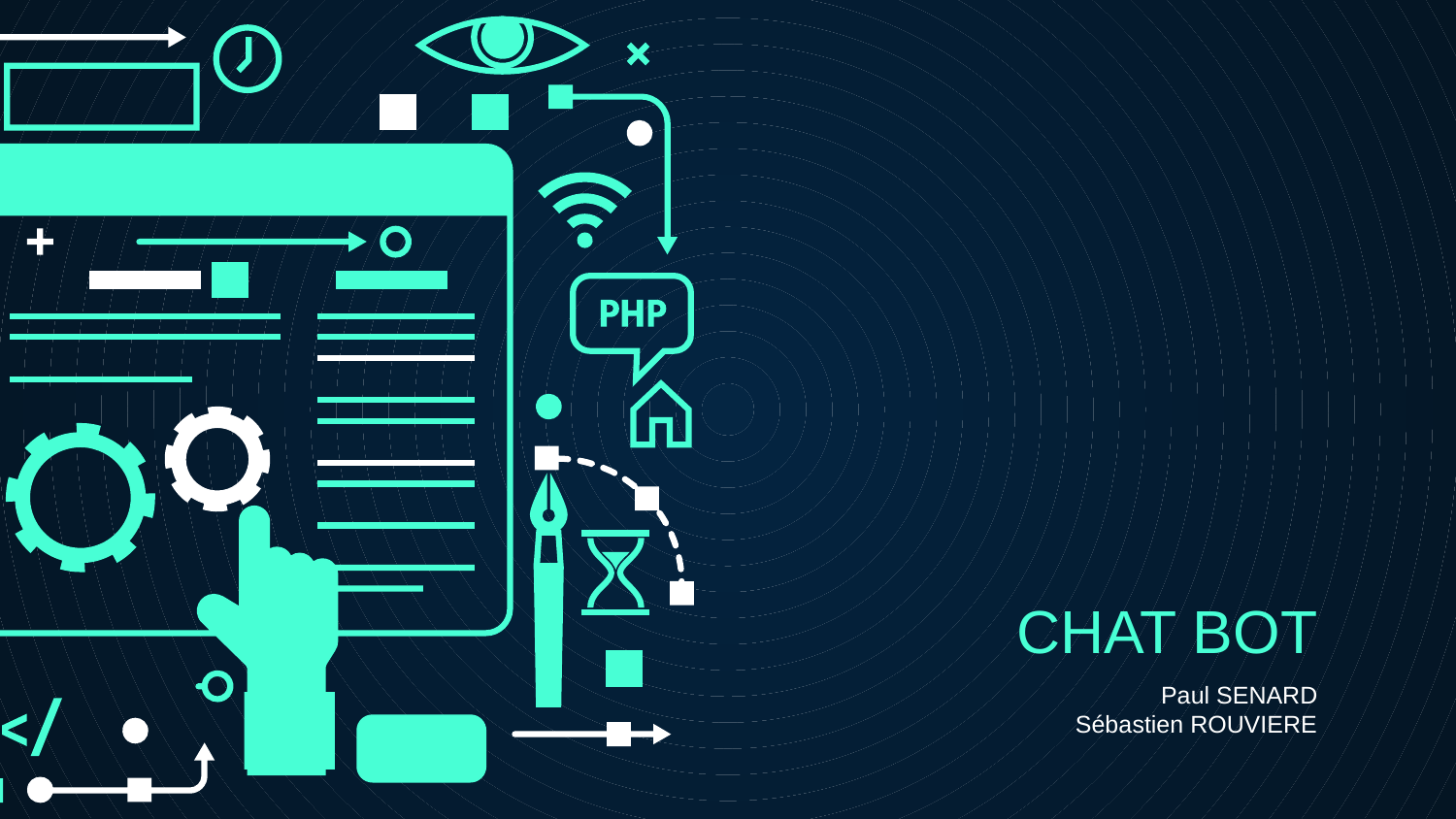

# CHAT BOT

Paul SENARD
Sébastien ROUVIERE